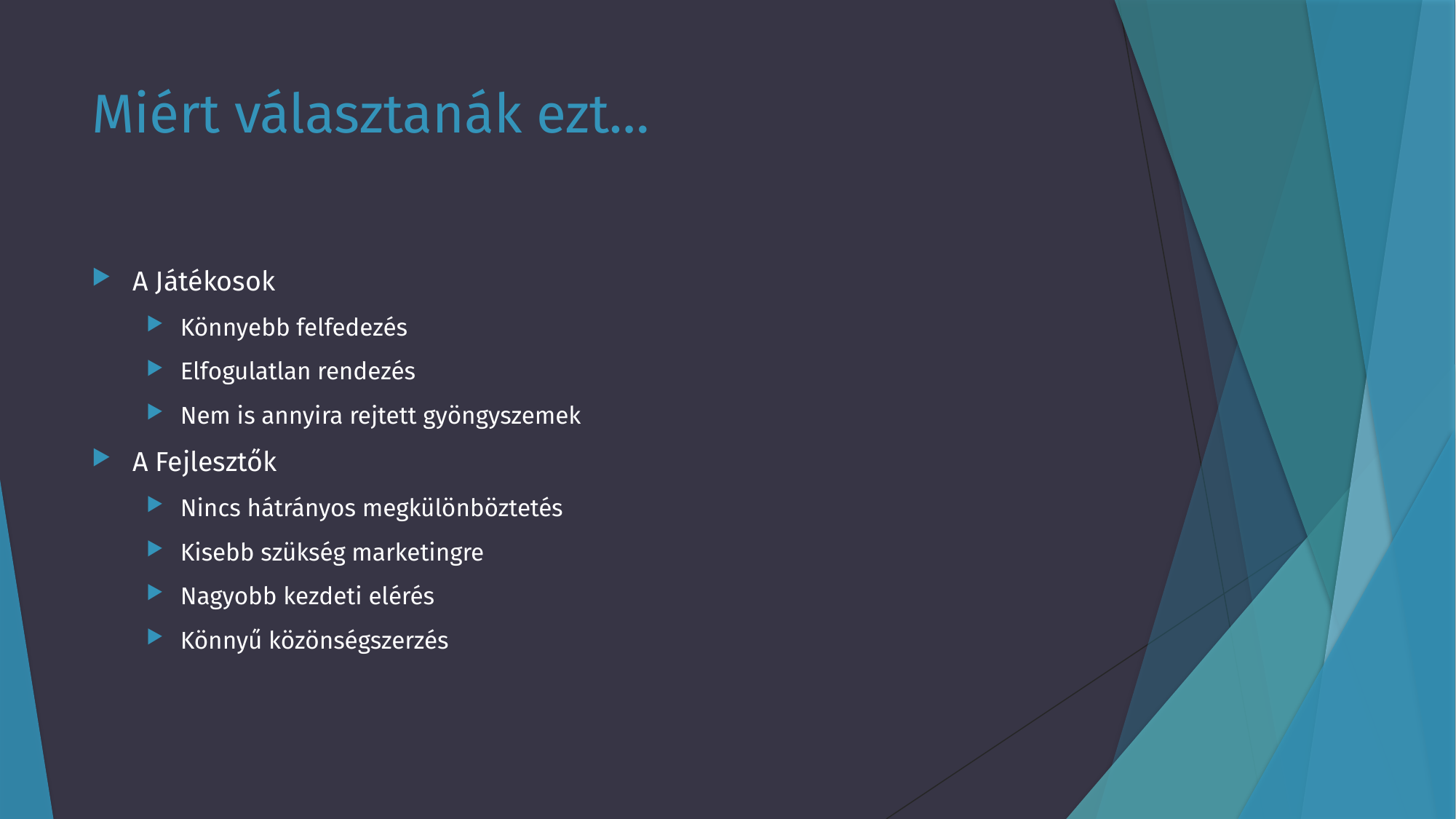

# Miért választanák ezt…
A Játékosok
Könnyebb felfedezés
Elfogulatlan rendezés
Nem is annyira rejtett gyöngyszemek
A Fejlesztők
Nincs hátrányos megkülönböztetés
Kisebb szükség marketingre
Nagyobb kezdeti elérés
Könnyű közönségszerzés